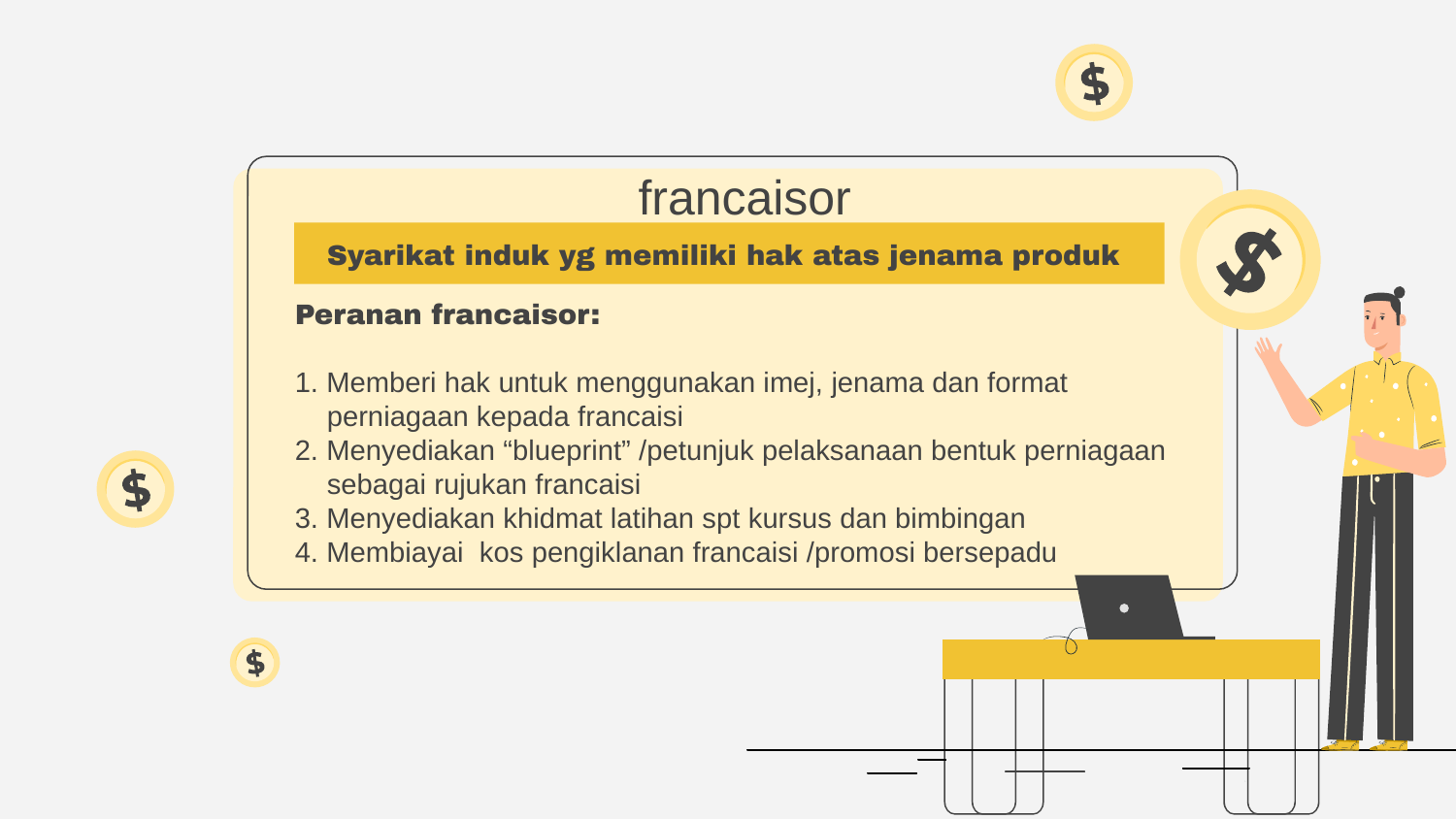

# francaisor

Syarikat induk yg memiliki hak atas jenama produk
Peranan francaisor:

1. Memberi hak untuk menggunakan imej, jenama dan format
    perniagaan kepada francaisi
2. Menyediakan “blueprint” /petunjuk pelaksanaan bentuk perniagaan
    sebagai rujukan francaisi
3. Menyediakan khidmat latihan spt kursus dan bimbingan
4. Membiayai  kos pengiklanan francaisi /promosi bersepadu